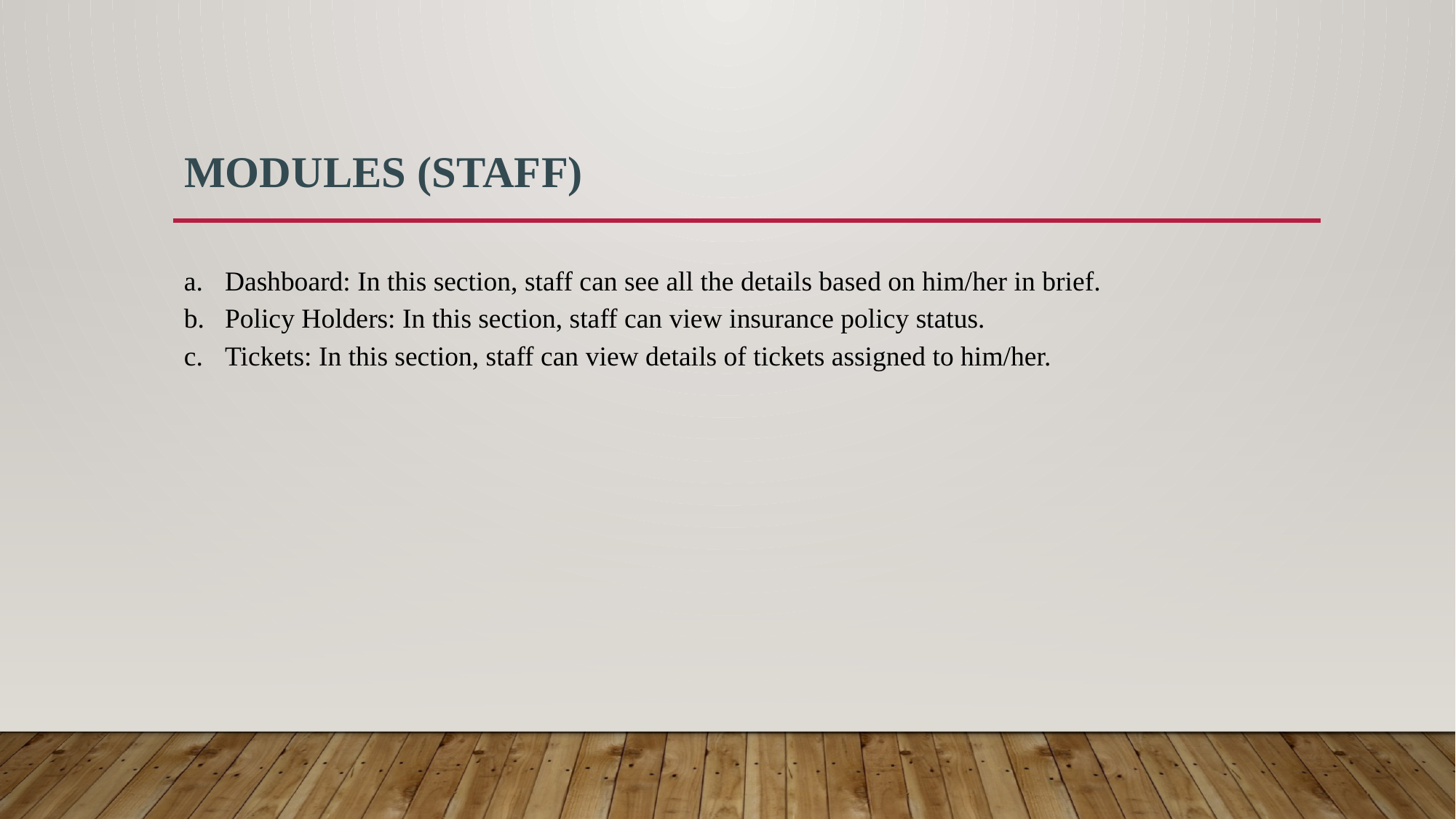

# Modules (STAFF)
Dashboard: In this section, staff can see all the details based on him/her in brief.
Policy Holders: In this section, staff can view insurance policy status.
Tickets: In this section, staff can view details of tickets assigned to him/her.